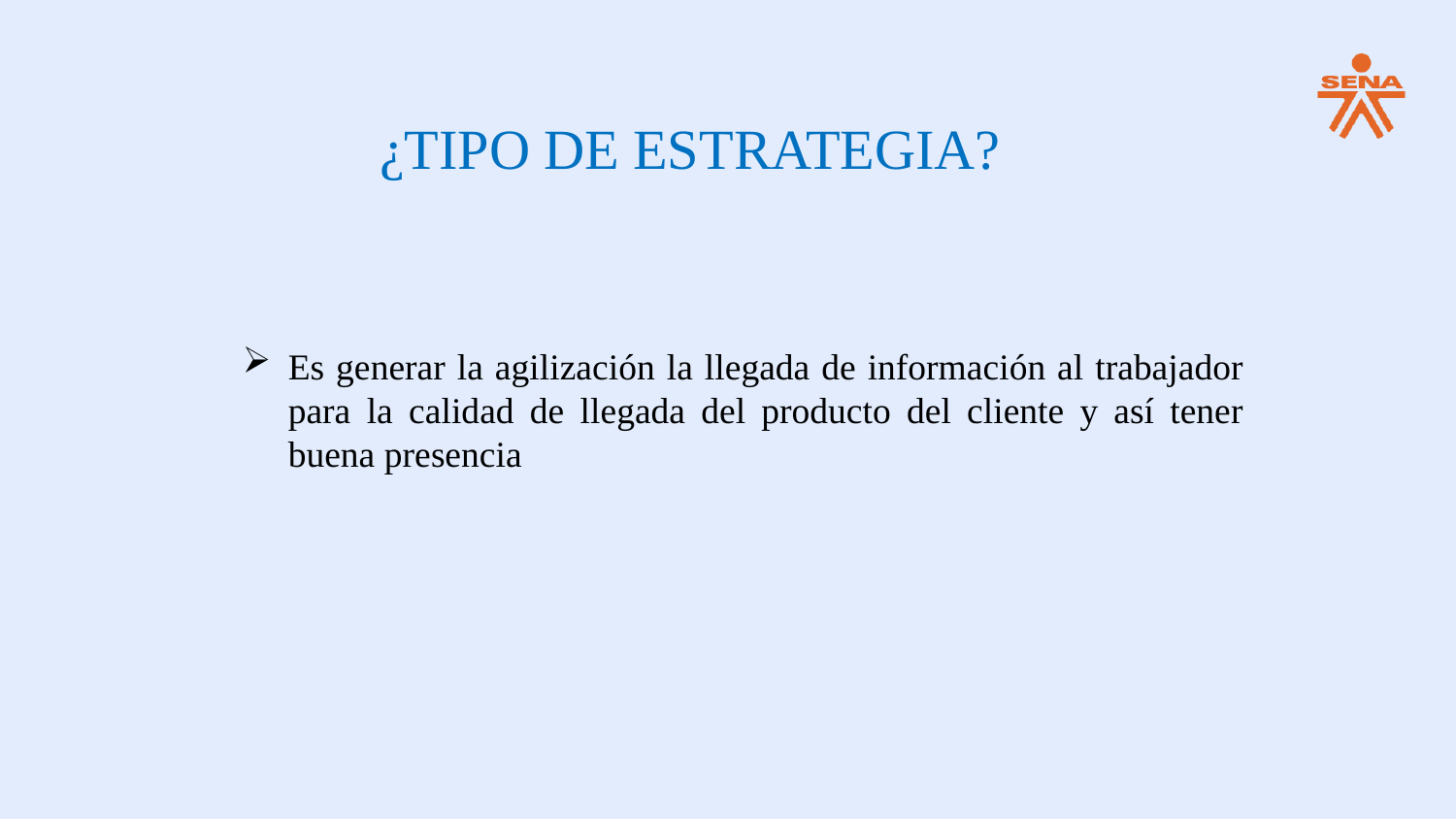

¿TIPO DE ESTRATEGIA?
Es generar la agilización la llegada de información al trabajador para la calidad de llegada del producto del cliente y así tener buena presencia